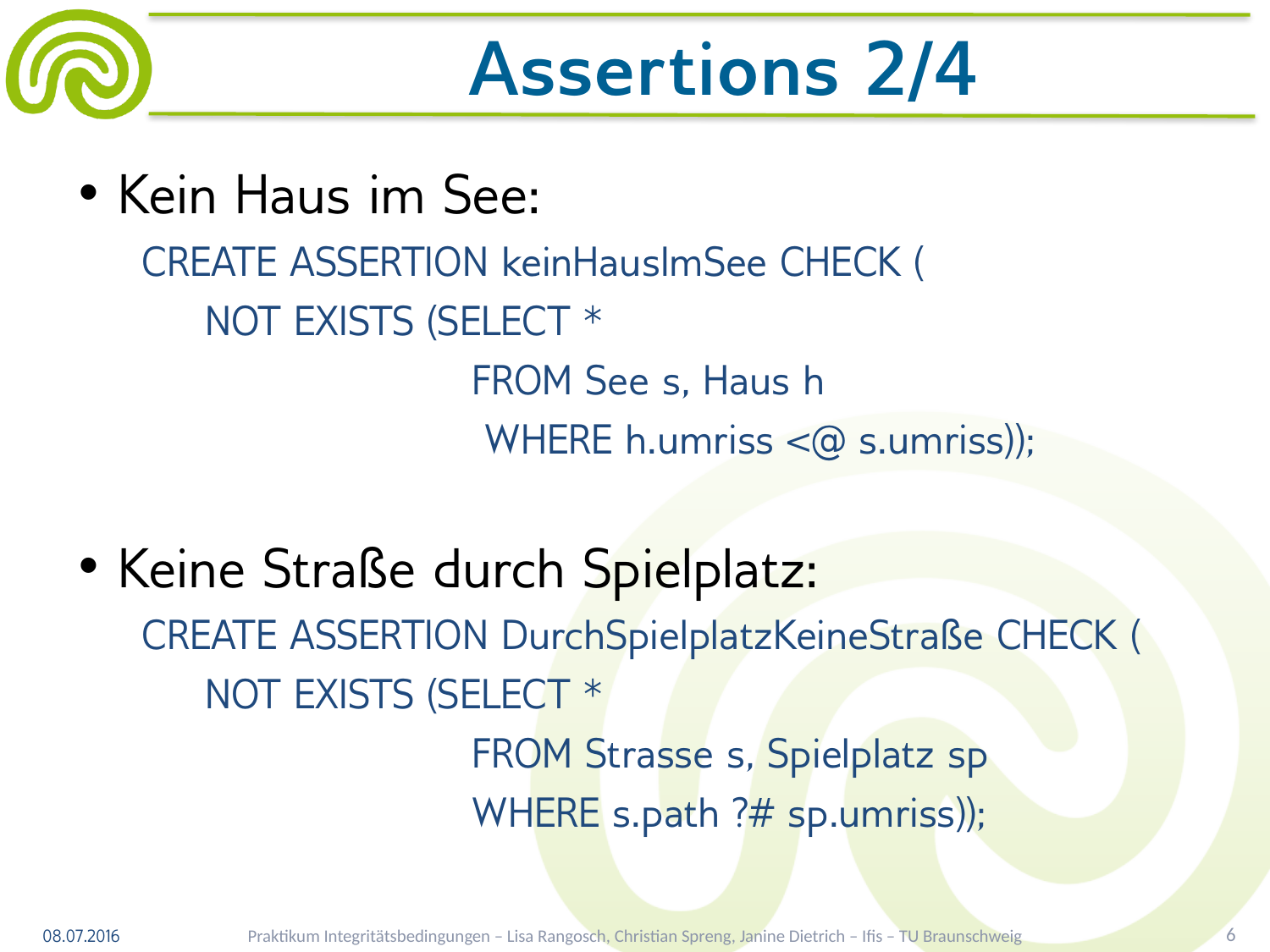

# Assertions 2/4
Kein Haus im See:
CREATE ASSERTION keinHausImSee CHECK (
     NOT EXISTS (SELECT *
                          FROM See s, Haus h
                           WHERE h.umriss <@ s.umriss));

Keine Straße durch Spielplatz:
CREATE ASSERTION DurchSpielplatzKeineStraße CHECK (
     NOT EXISTS (SELECT *
                          FROM Strasse s, Spielplatz sp
                          WHERE s.path ?# sp.umriss));

Praktikum Integritätsbedingungen – Lisa Rangosch, Christian Spreng, Janine Dietrich – Ifis – TU Braunschweig
6
08.07.2016